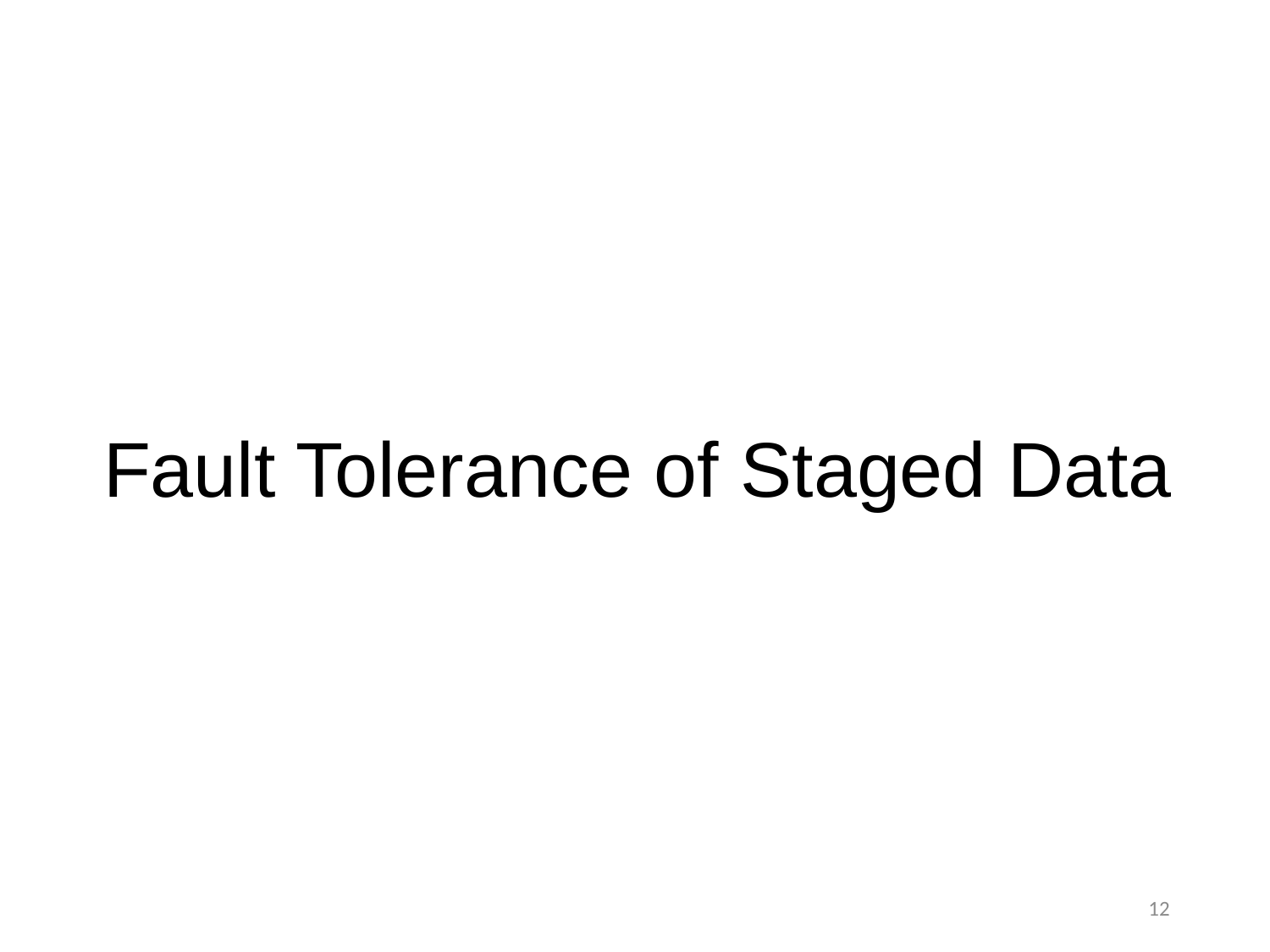

# Fault Tolerance of Staged Data
12